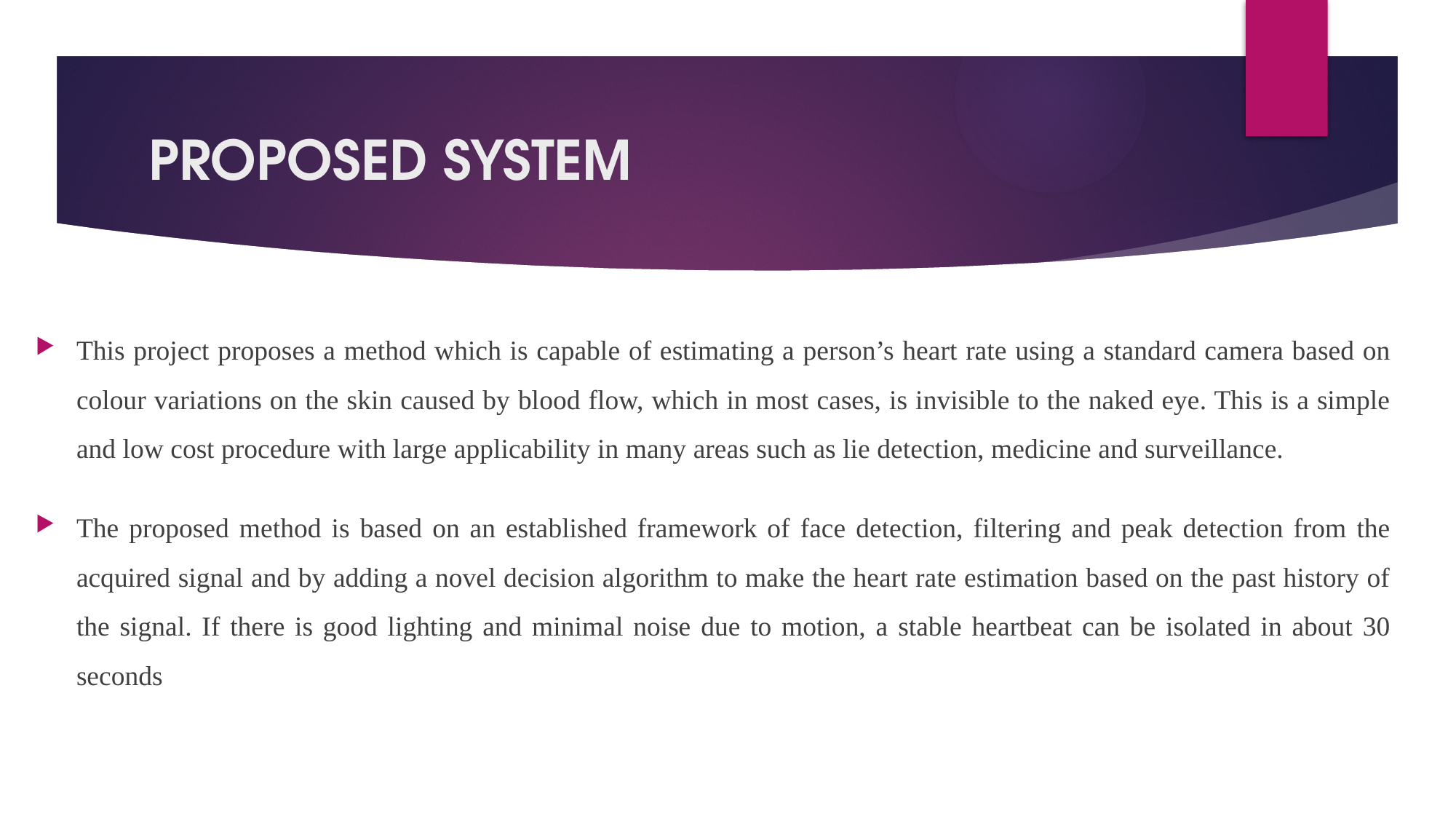

# PROPOSED SYSTEM
This project proposes a method which is capable of estimating a person’s heart rate using a standard camera based on colour variations on the skin caused by blood flow, which in most cases, is invisible to the naked eye. This is a simple and low cost procedure with large applicability in many areas such as lie detection, medicine and surveillance.
The proposed method is based on an established framework of face detection, filtering and peak detection from the acquired signal and by adding a novel decision algorithm to make the heart rate estimation based on the past history of the signal. If there is good lighting and minimal noise due to motion, a stable heartbeat can be isolated in about 30 seconds